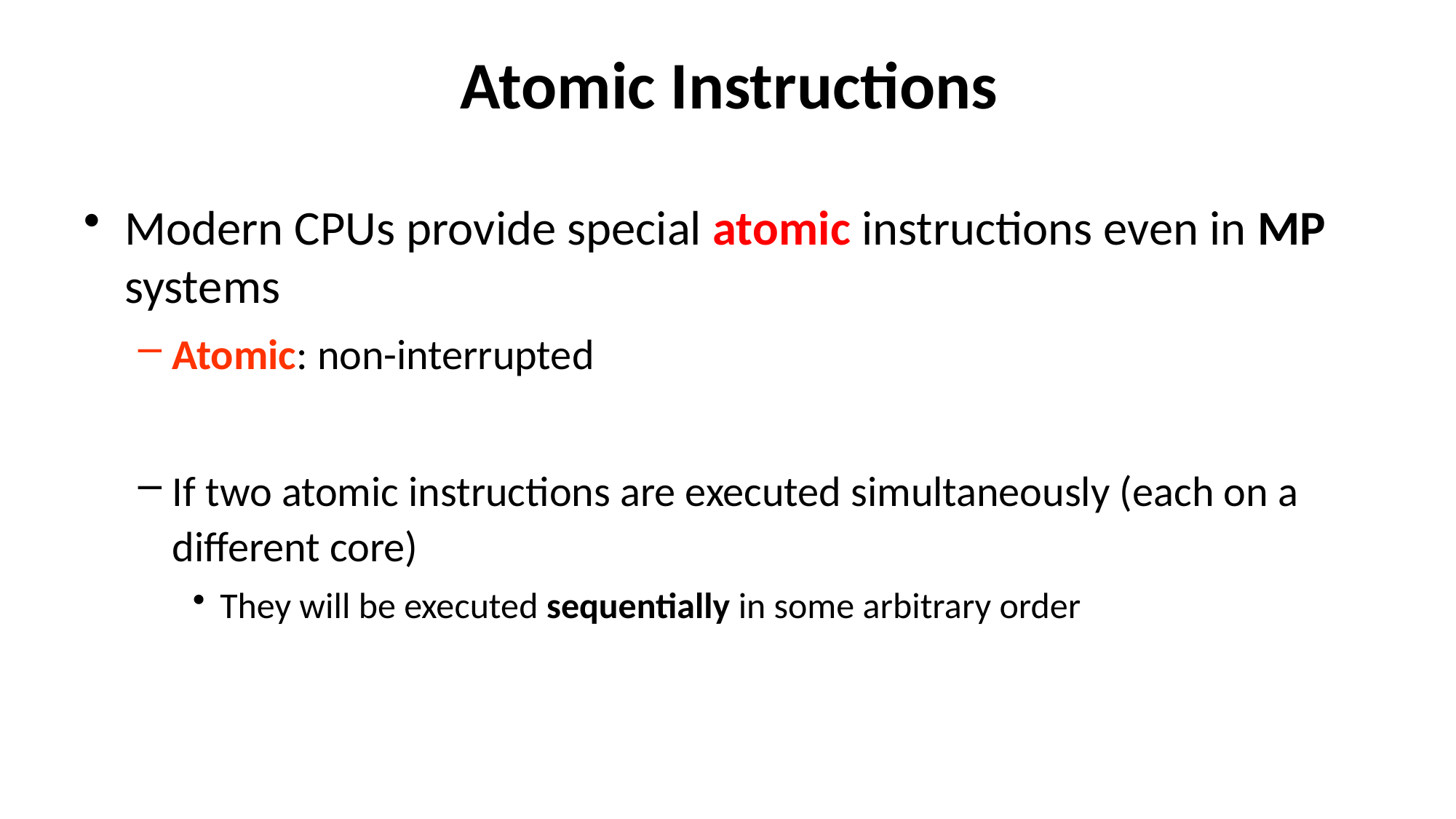

# Atomic Instructions
Modern CPUs provide special atomic instructions even in MP systems
Atomic: non-interrupted

If two atomic instructions are executed simultaneously (each on a different core)
They will be executed sequentially in some arbitrary order